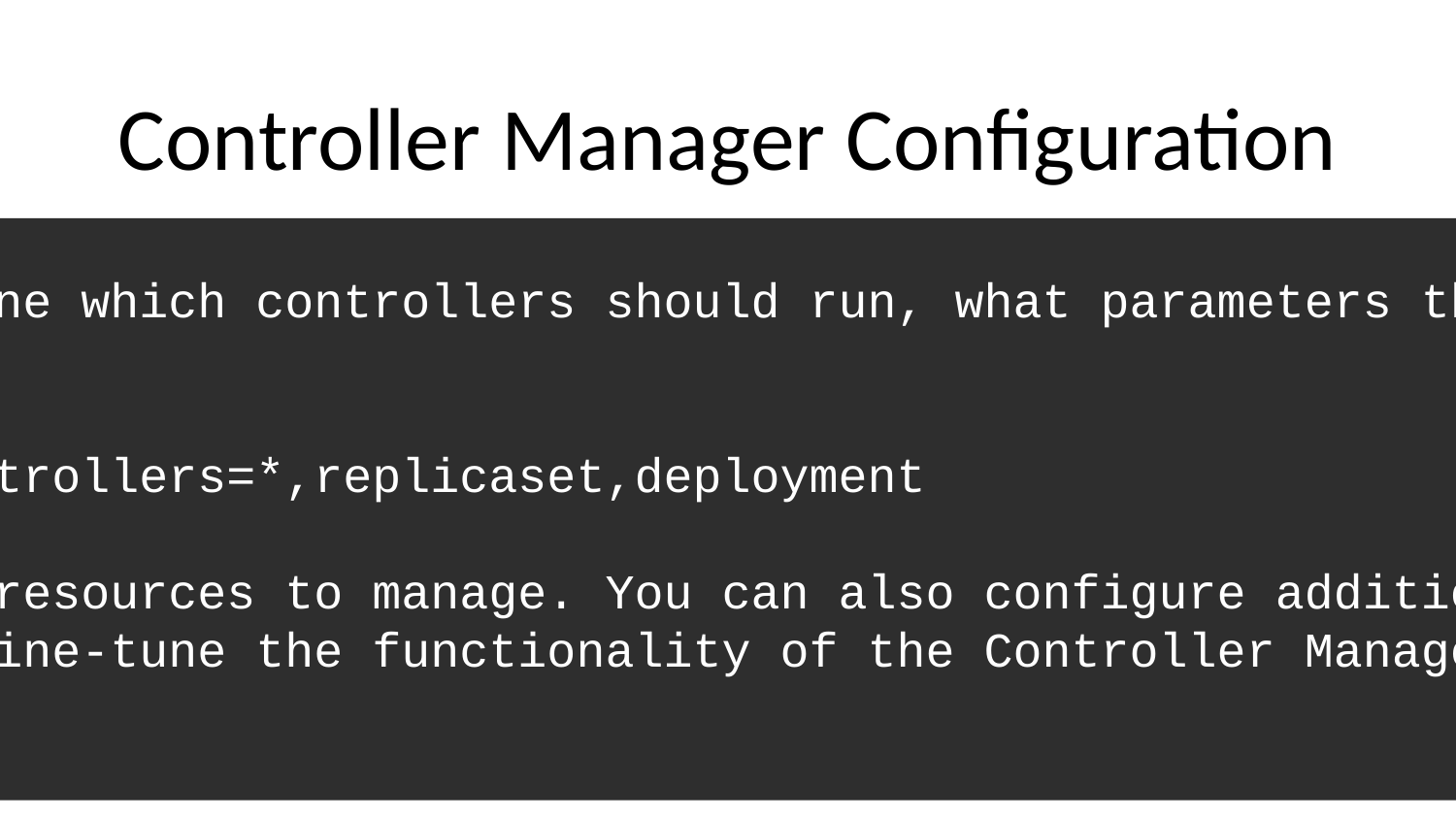

# Controller Manager Configuration

The Controller Manager is configured via command-line flags that define which controllers should run, what parameters they should use, and how they should interact with the cluster. The basic command to start the Controller Manager looks like this:
```
kube-controller-manager --kubeconfig=/etc/kubernetes/kubeconfig --controllers=*,replicaset,deployment
```
This configuration specifies which controllers to activate and which resources to manage. You can also configure additional options, such as enabling or disabling certain controllers based on your needs. The flexibility of these flags allows administrators to fine-tune the functionality of the Controller Manager based on the cluster's needs.